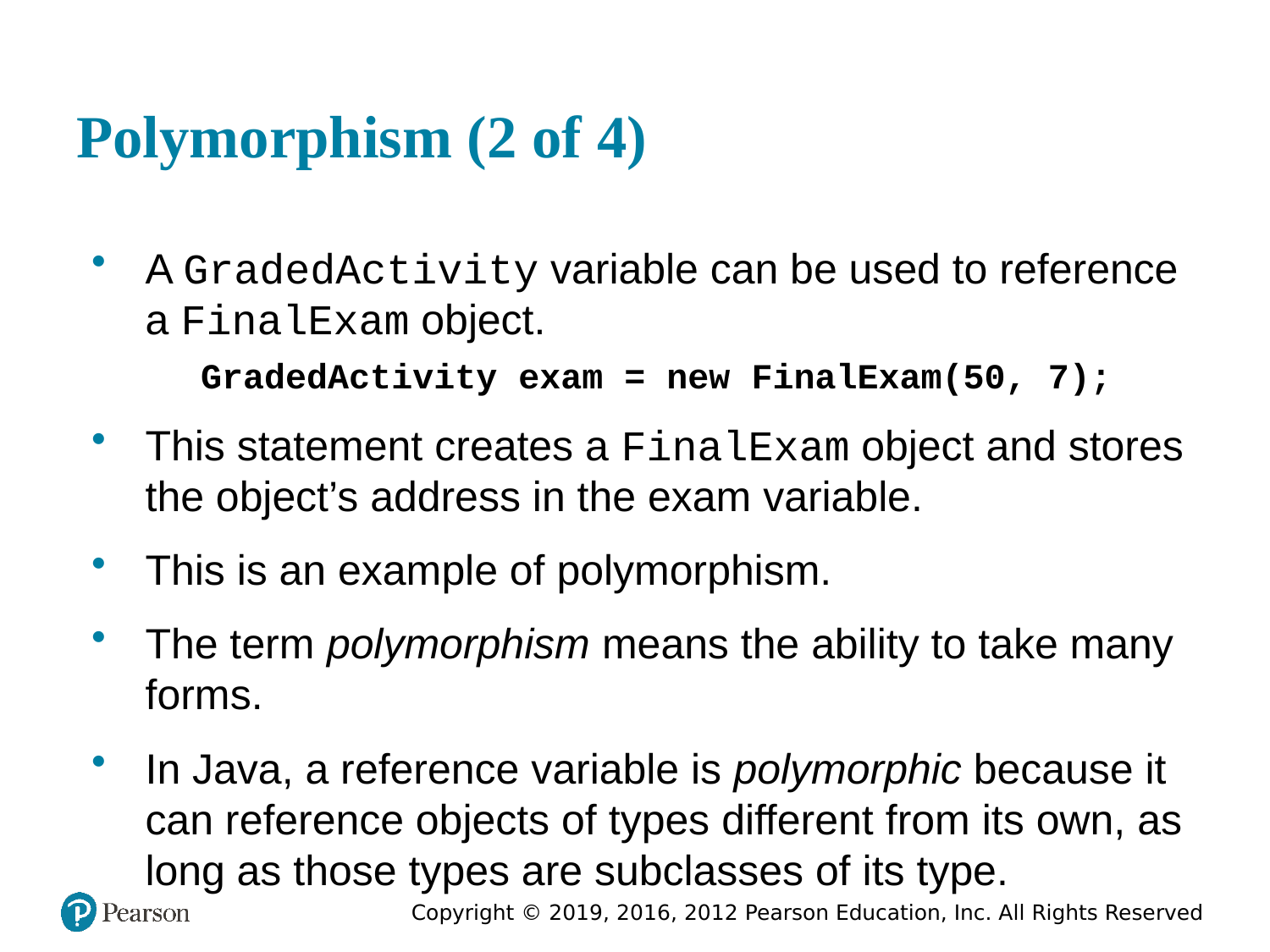

# Polymorphism (2 of 4)
A GradedActivity variable can be used to reference a FinalExam object.
GradedActivity exam = new FinalExam(50, 7);
This statement creates a FinalExam object and stores the object’s address in the exam variable.
This is an example of polymorphism.
The term polymorphism means the ability to take many forms.
In Java, a reference variable is polymorphic because it can reference objects of types different from its own, as long as those types are subclasses of its type.